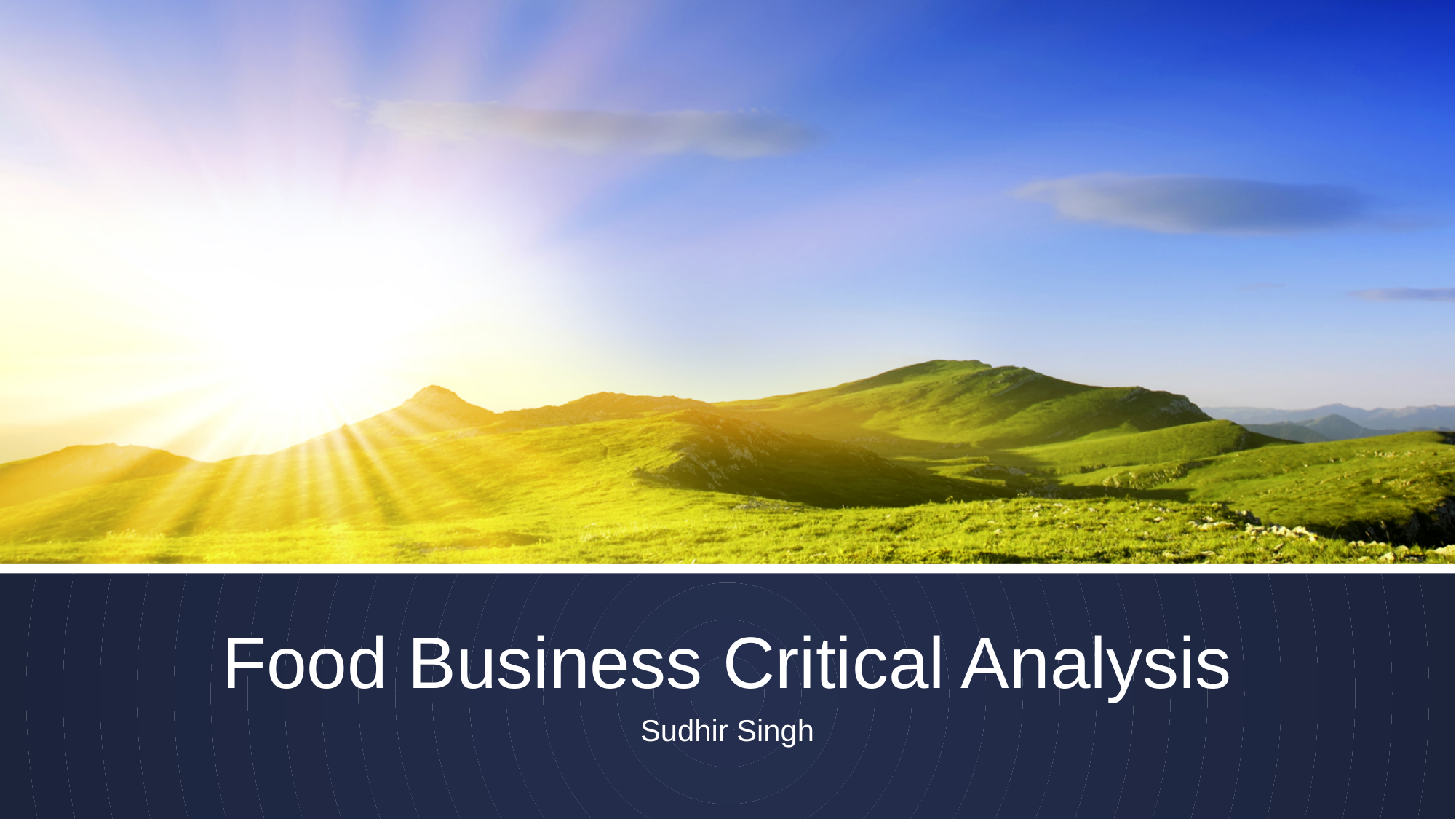

# Food Business Critical Analysis
Sudhir Singh